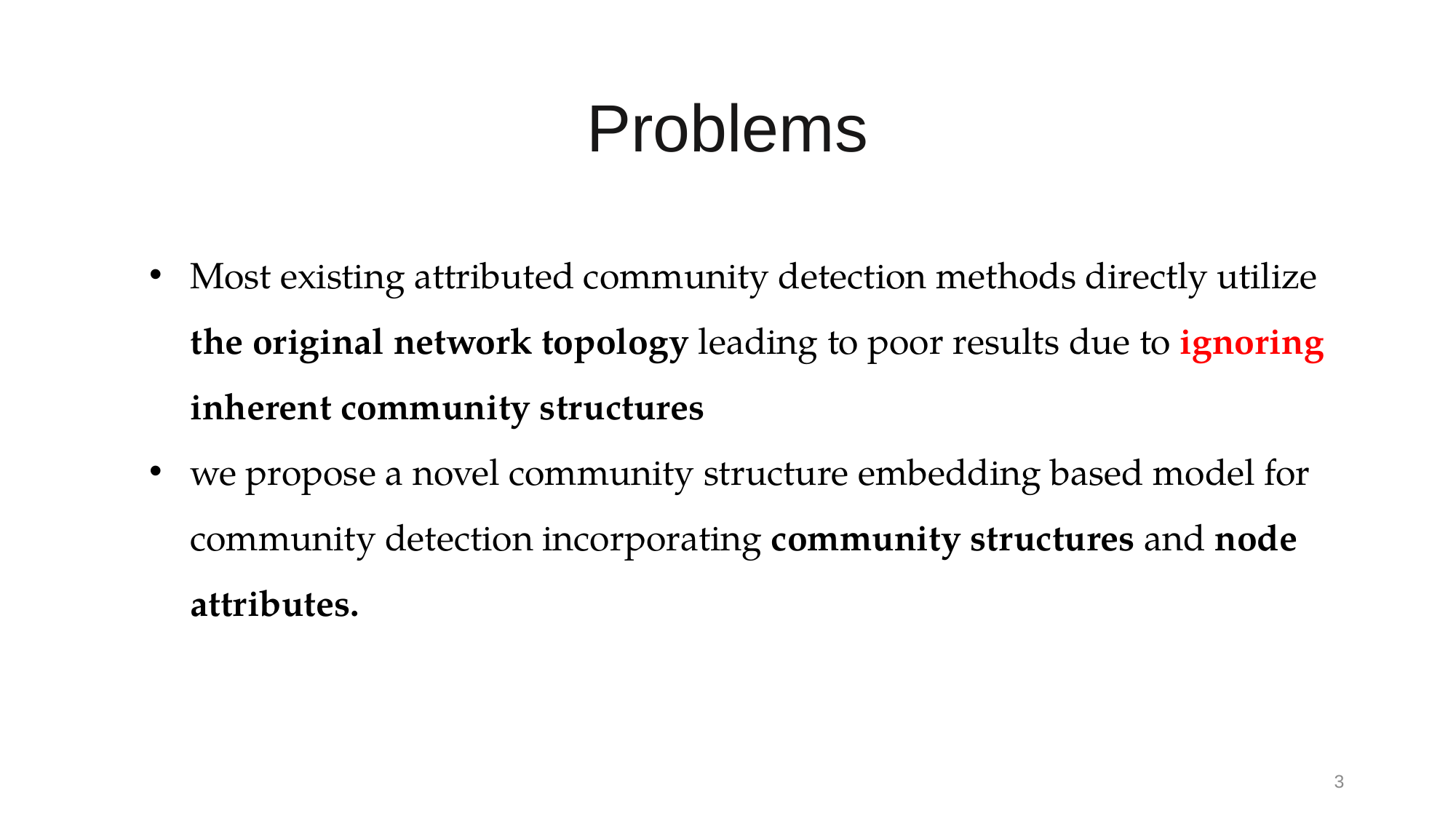

# Problems
Most existing attributed community detection methods directly utilize the original network topology leading to poor results due to ignoring inherent community structures
we propose a novel community structure embedding based model for community detection incorporating community structures and node attributes.
3